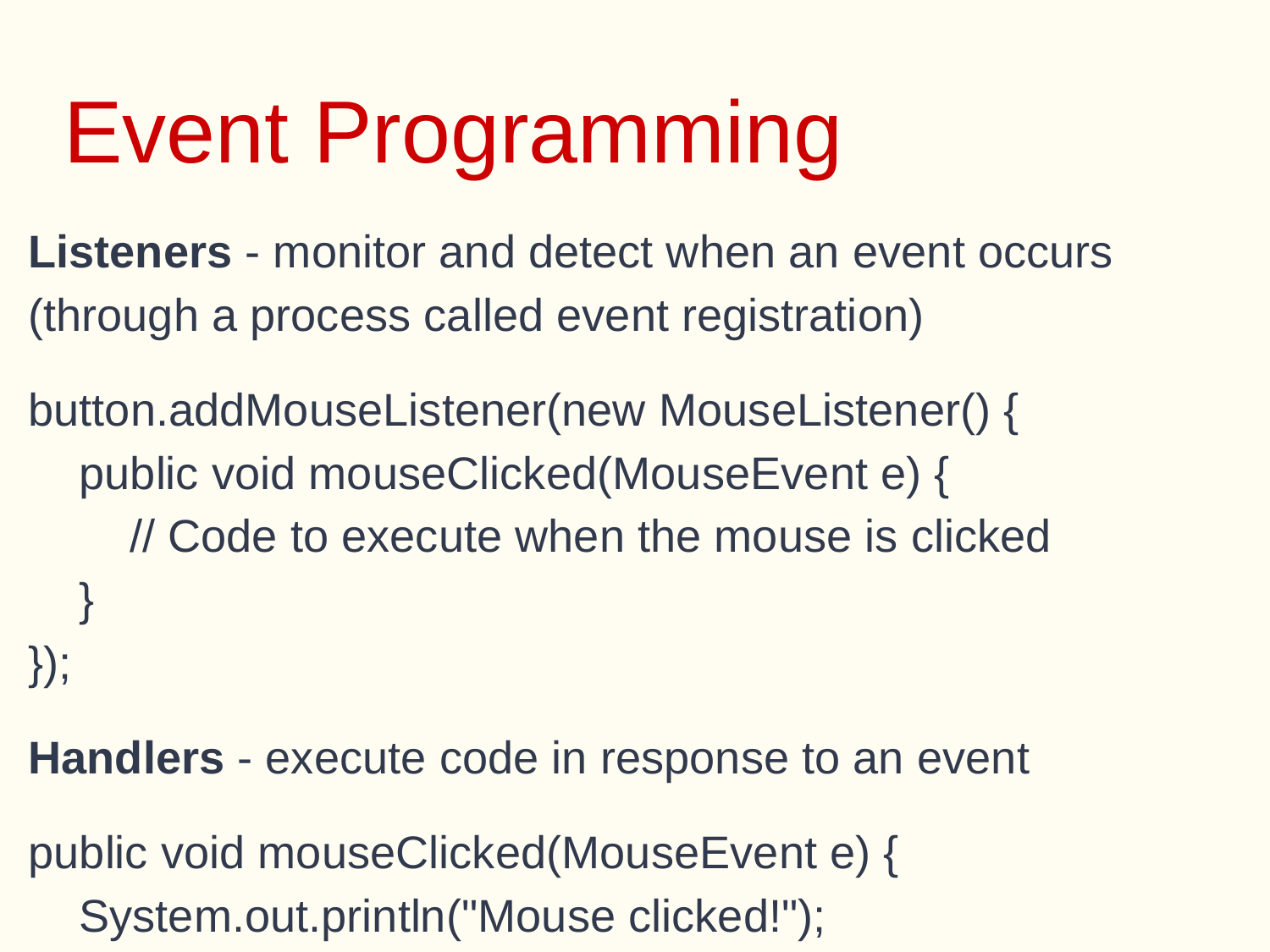

# Event Programming
Listeners - monitor and detect when an event occurs (through a process called event registration)
button.addMouseListener(new MouseListener() {
    public void mouseClicked(MouseEvent e) {
        // Code to execute when the mouse is clicked
    }
});
Handlers - execute code in response to an event
public void mouseClicked(MouseEvent e) {
    System.out.println("Mouse clicked!");
}